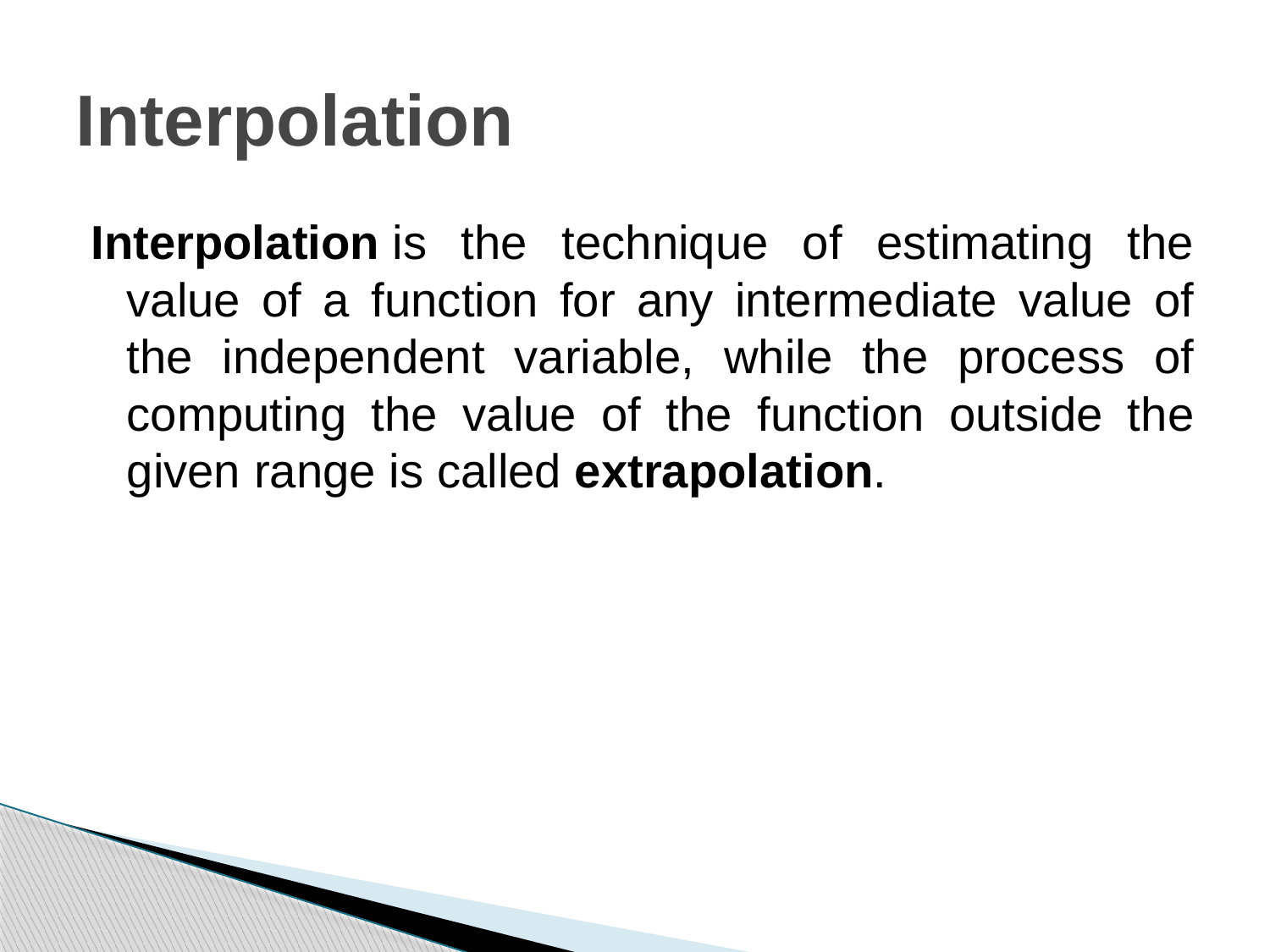

# Interpolation
Interpolation is the technique of estimating the value of a function for any intermediate value of the independent variable, while the process of computing the value of the function outside the given range is called extrapolation.